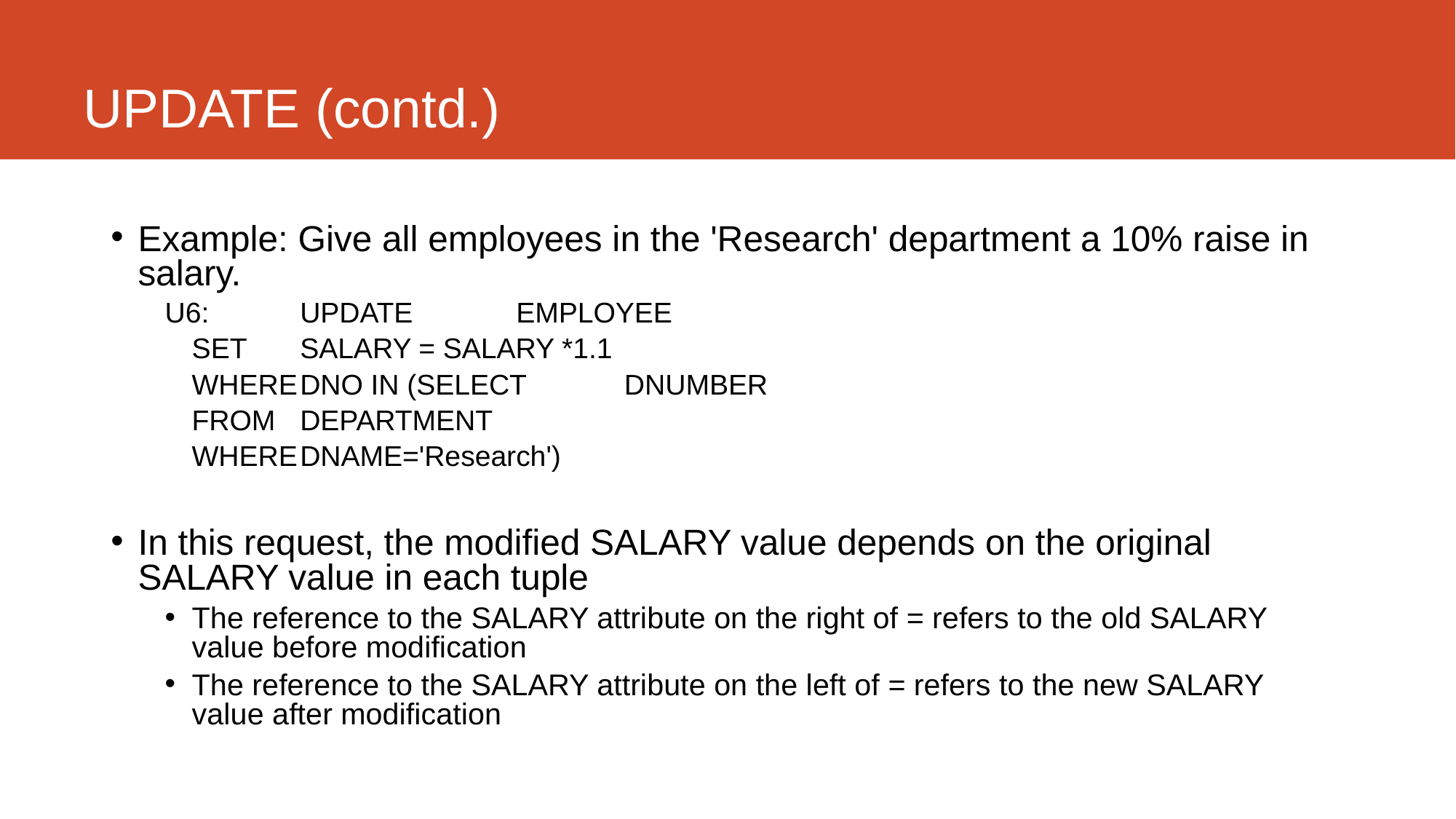

# UPDATE (contd.)
Example: Give all employees in the 'Research' department a 10% raise in salary.
U6:		UPDATE 	EMPLOYEE
			SET		SALARY = SALARY *1.1
			WHERE		DNO IN (SELECT		DNUMBER
						FROM		DEPARTMENT
						WHERE		DNAME='Research')

In this request, the modified SALARY value depends on the original SALARY value in each tuple
The reference to the SALARY attribute on the right of = refers to the old SALARY value before modification
The reference to the SALARY attribute on the left of = refers to the new SALARY value after modification